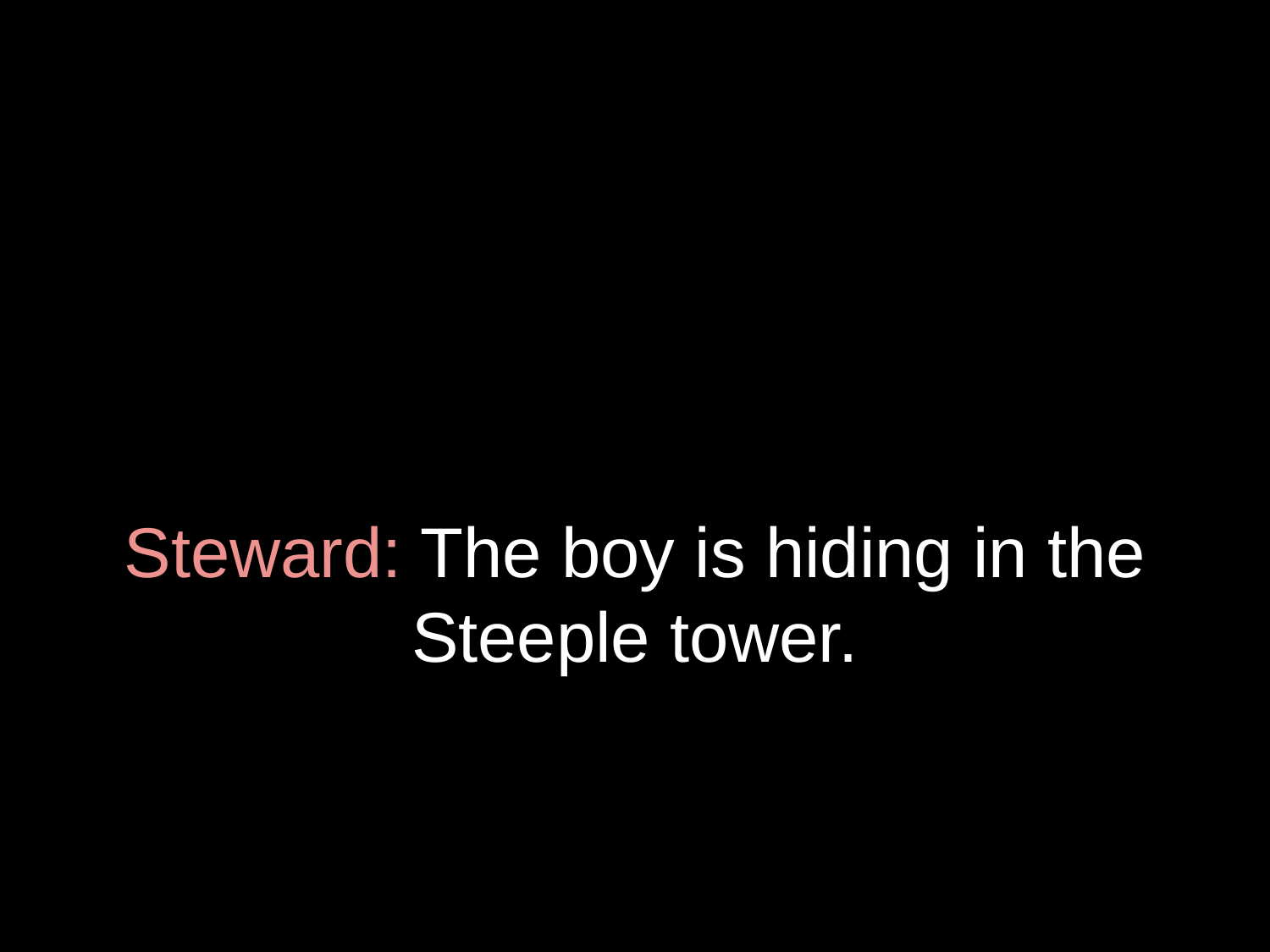

# Steward: The boy is hiding in the Steeple tower.